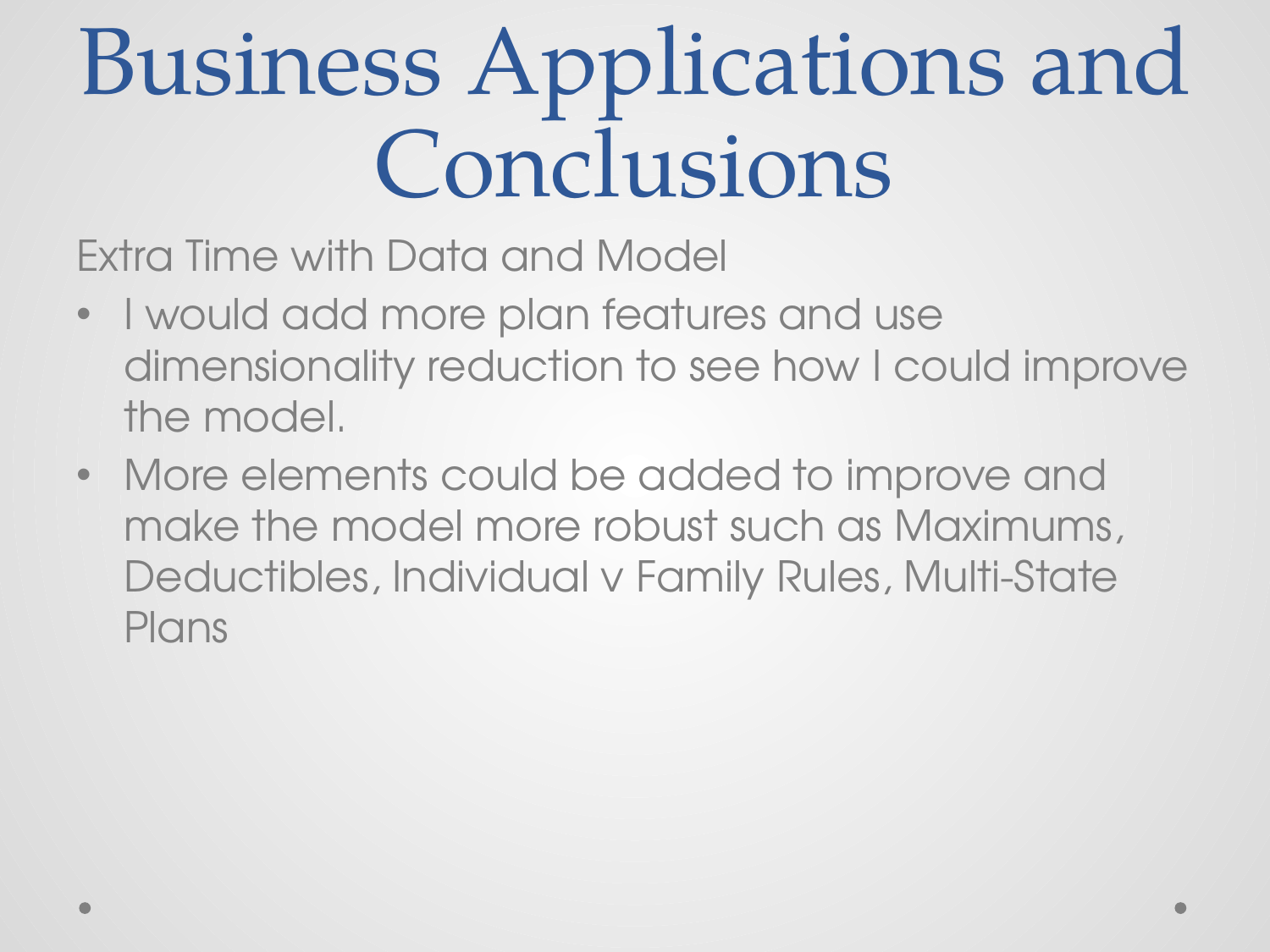

# Business Applications and Conclusions
Extra Time with Data and Model
I would add more plan features and use dimensionality reduction to see how I could improve the model.
More elements could be added to improve and make the model more robust such as Maximums, Deductibles, Individual v Family Rules, Multi-State Plans